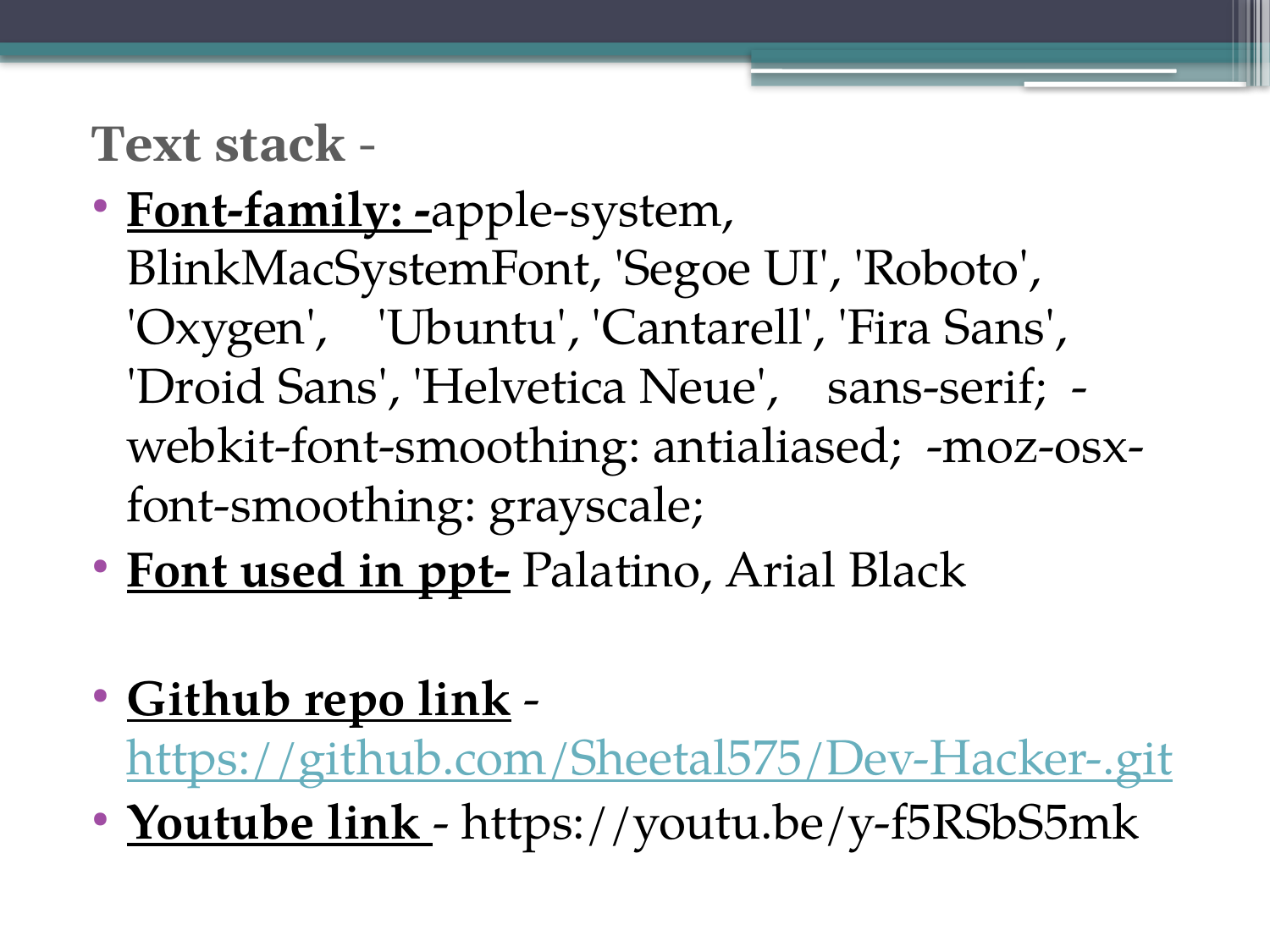

Text stack -
Font-family: -apple-system, BlinkMacSystemFont, 'Segoe UI', 'Roboto', 'Oxygen',    'Ubuntu', 'Cantarell', 'Fira Sans', 'Droid Sans', 'Helvetica Neue',    sans-serif;  -webkit-font-smoothing: antialiased;  -moz-osx-font-smoothing: grayscale;
Font used in ppt- Palatino, Arial Black

Github repo link - https://github.com/Sheetal575/Dev-Hacker-.git
Youtube link - https://youtu.be/y-f5RSbS5mk